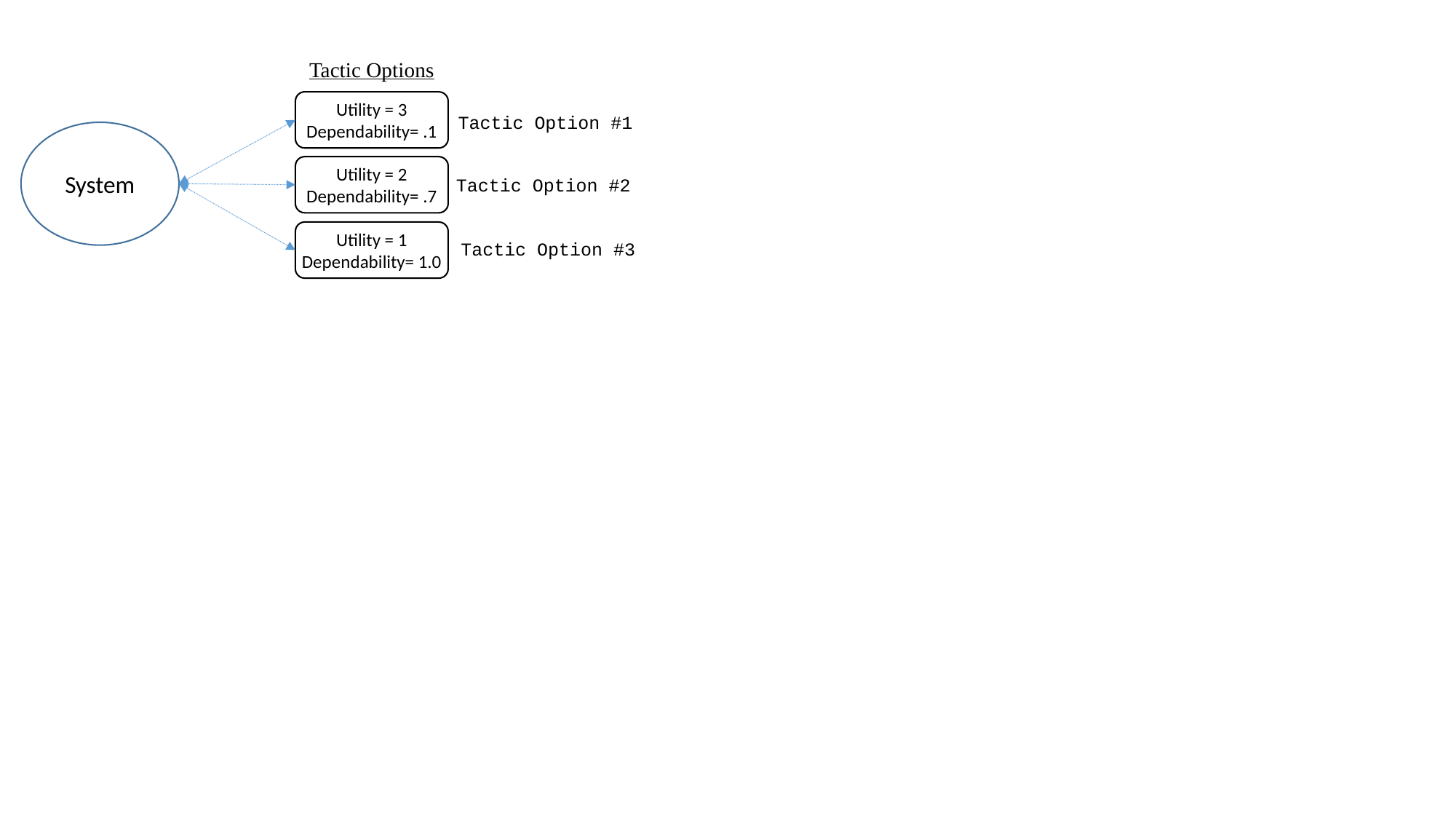

Tactic Options

Utility = 3
Dependability= .1
Tactic Option #1

Utility = 2
Dependability= .7
System
Tactic Option #2

Utility = 1
Dependability= 1.0
Tactic Option #3